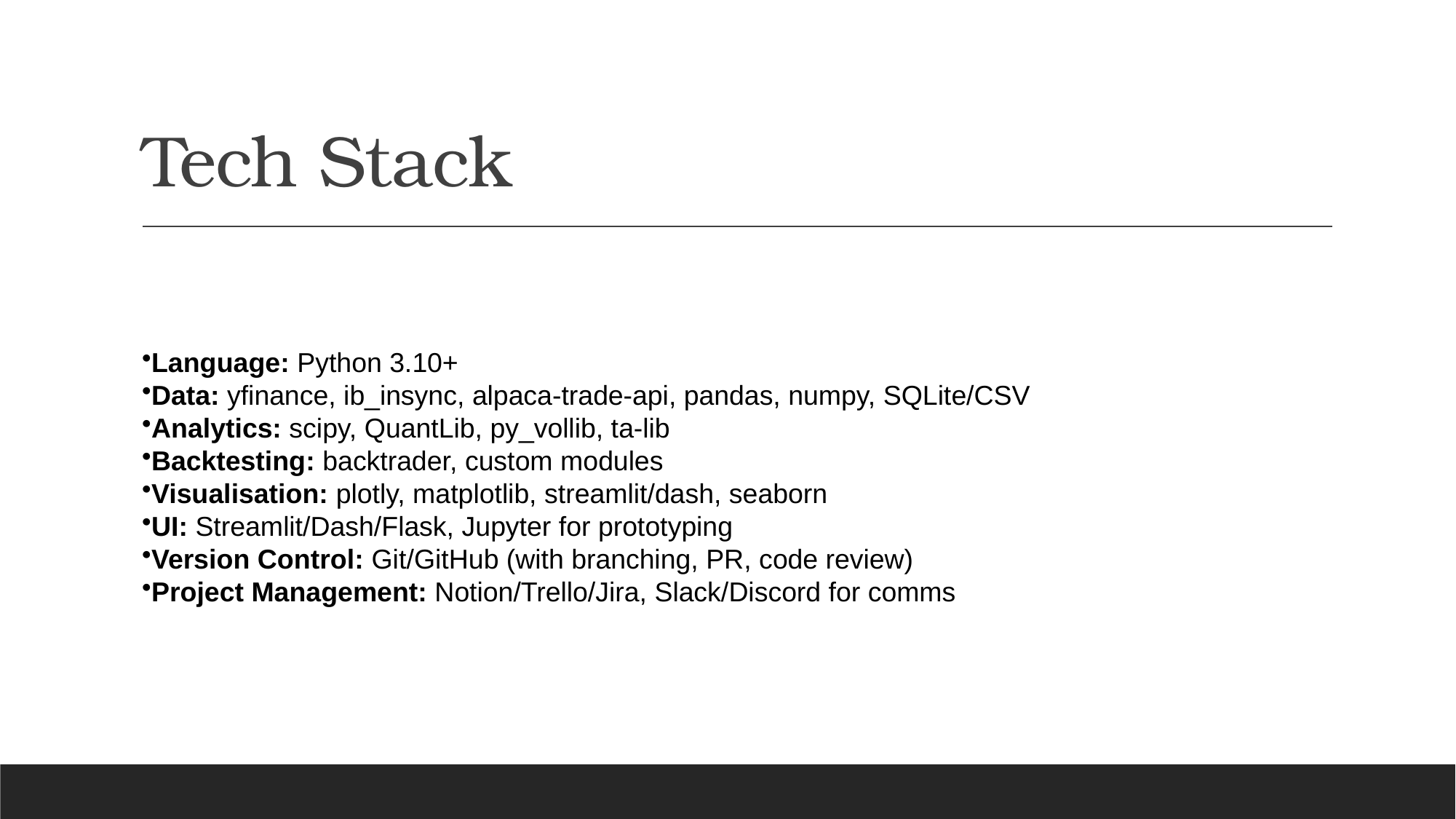

# Tech Stack
Language: Python 3.10+
Data: yfinance, ib_insync, alpaca-trade-api, pandas, numpy, SQLite/CSV
Analytics: scipy, QuantLib, py_vollib, ta-lib
Backtesting: backtrader, custom modules
Visualisation: plotly, matplotlib, streamlit/dash, seaborn
UI: Streamlit/Dash/Flask, Jupyter for prototyping
Version Control: Git/GitHub (with branching, PR, code review)
Project Management: Notion/Trello/Jira, Slack/Discord for comms